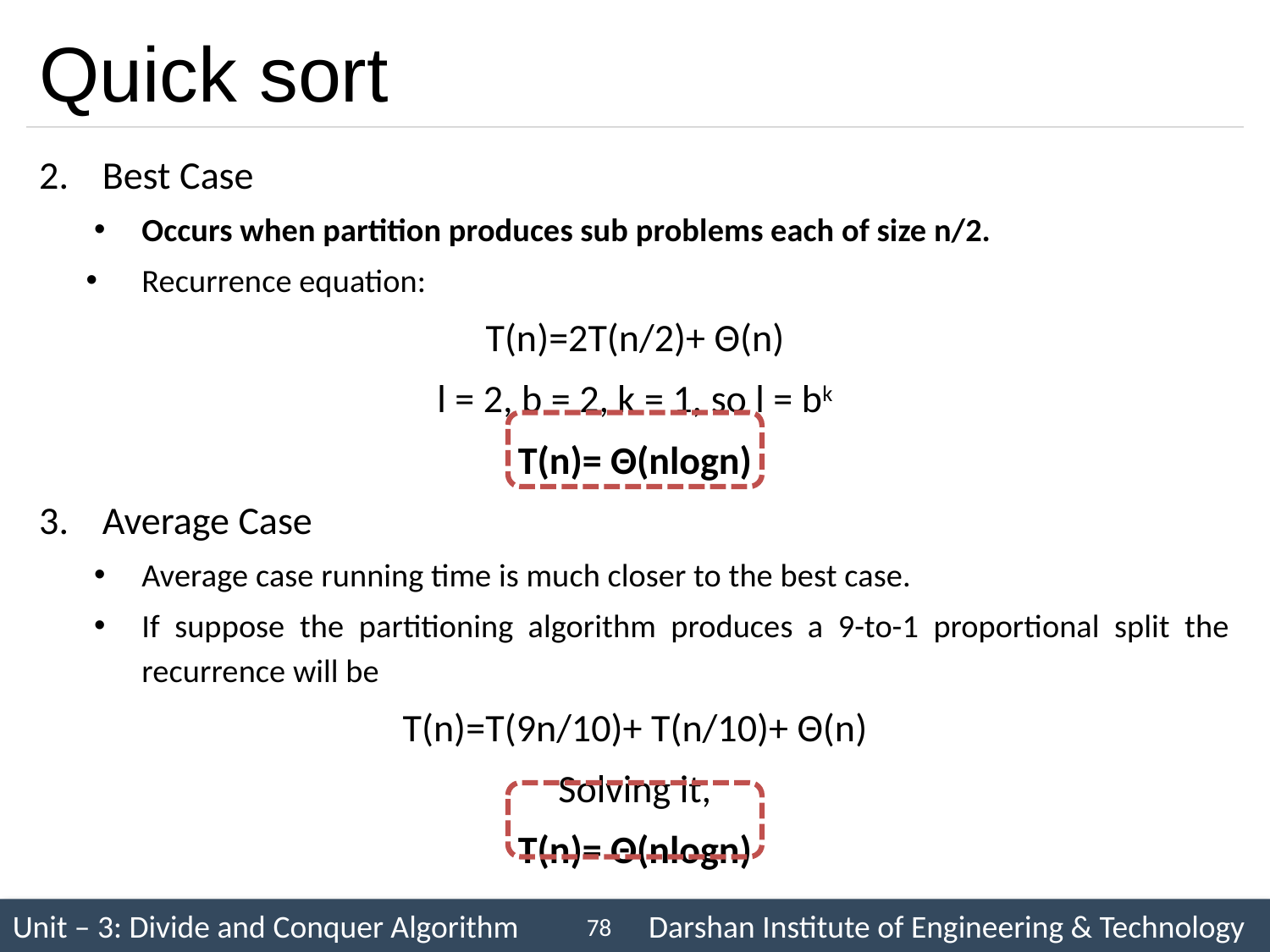

# Quick sort
Best Case
Occurs when partition produces sub problems each of size n/2.
Recurrence equation:
T(n)=2T(n/2)+ Θ(n)
l = 2, b = 2, k = 1, so l = bk
T(n)= Θ(nlogn)
Average Case
Average case running time is much closer to the best case.
If suppose the partitioning algorithm produces a 9-to-1 proportional split the recurrence will be
T(n)=T(9n/10)+ T(n/10)+ Θ(n)
Solving it,
T(n)= Θ(nlogn)

78